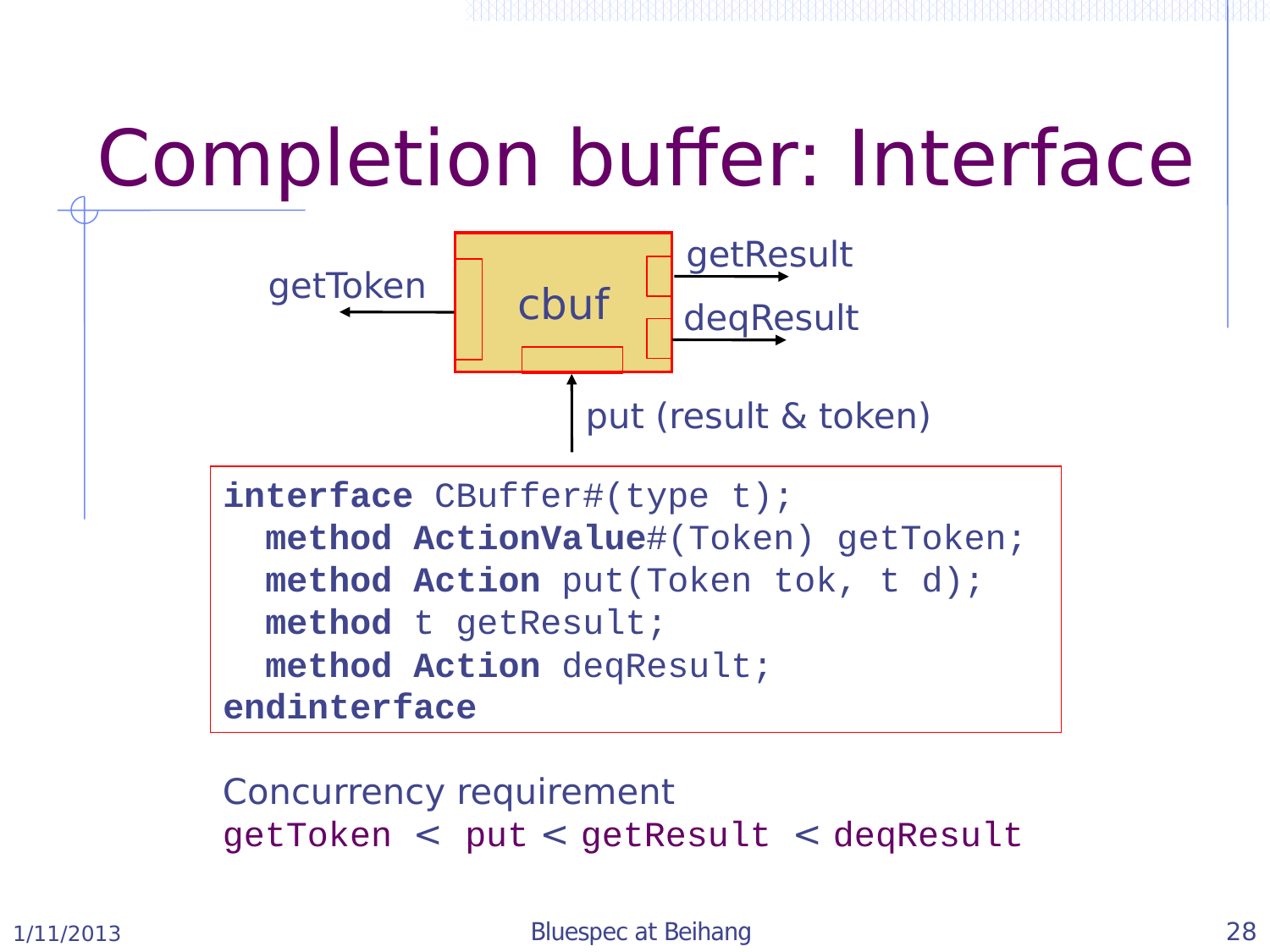

# Completion buffer: Interface
getResult

cbuf

getToken

deqResult

put (result & token)
interface CBuffer#(type t);
  method ActionValue#(Token) getToken;
  method Action put(Token tok, t d);
  method t getResult;
  method Action deqResult;
endinterface
Concurrency requirement
getToken <  put < getResult < deqResult
1/11/2013
Bluespec at Beihang
28